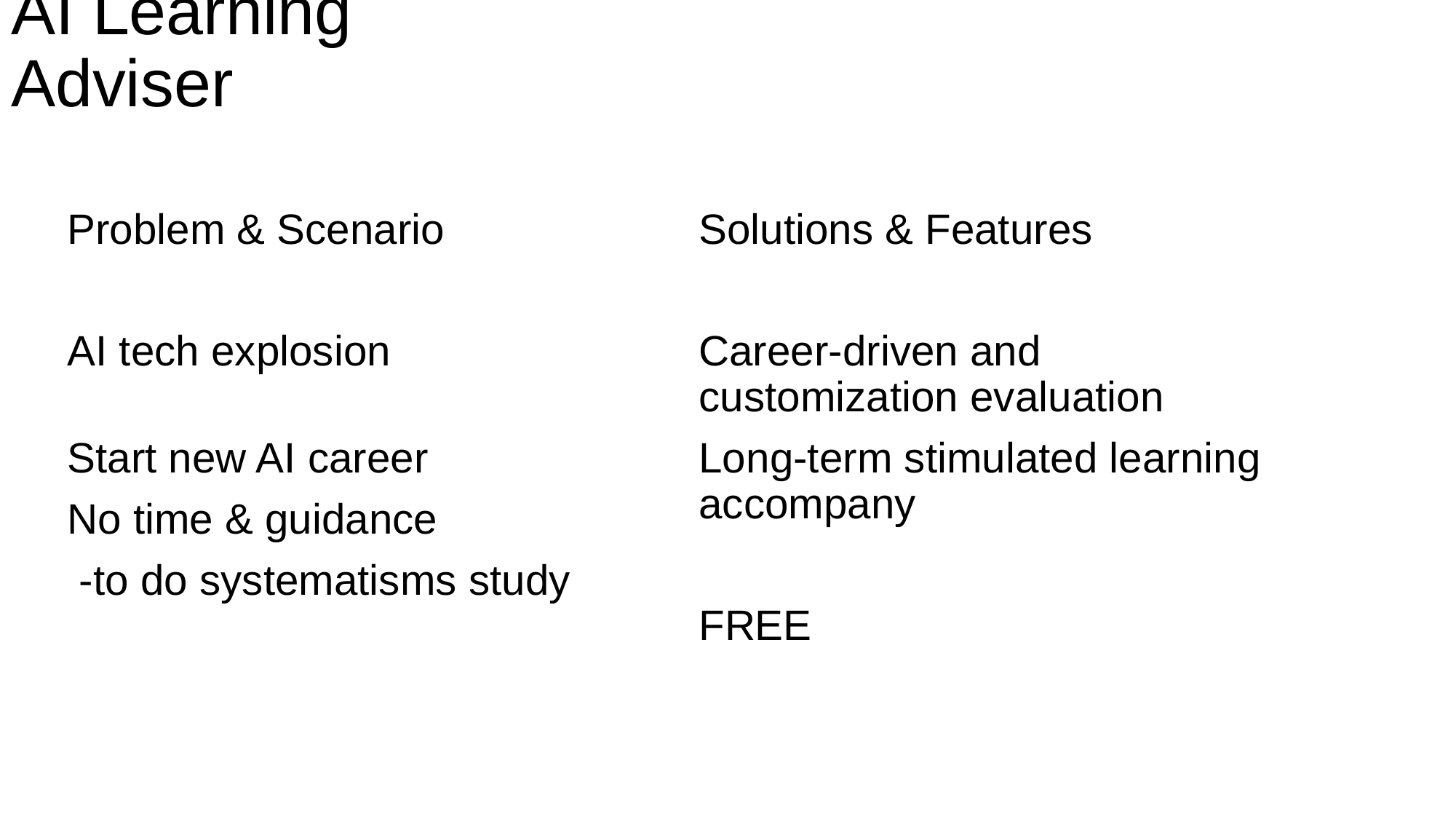

# AI Learning Adviser
Problem & Scenario

AI tech explosion
Start new AI career
No time & guidance
 -to do systematisms study
Solutions & Features

Career-driven and customization evaluation
Long-term stimulated learning accompany

FREE